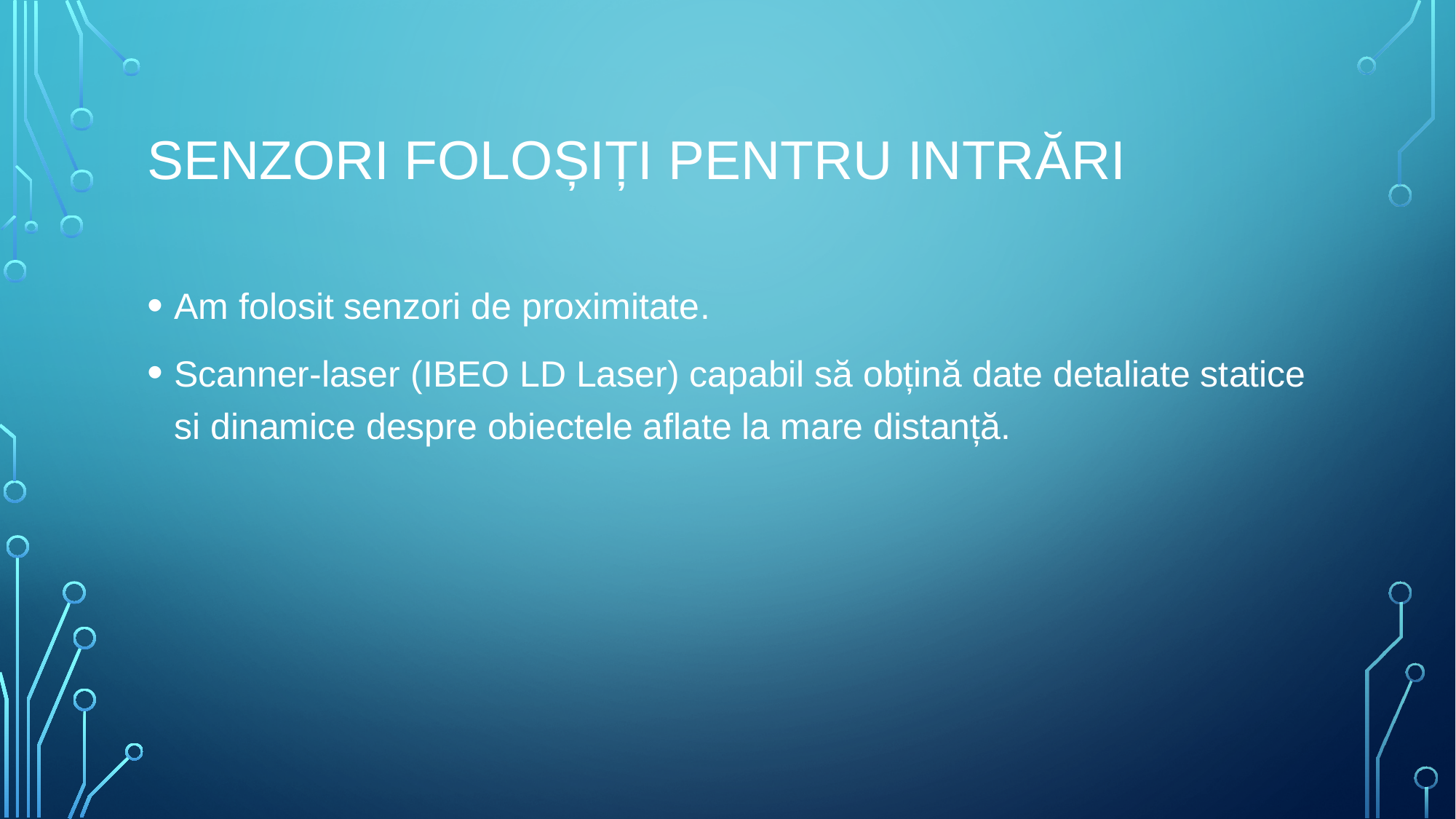

# Senzori foloșiți pentru intrări
Am folosit senzori de proximitate.
Scanner-laser (IBEO LD Laser) capabil să obțină date detaliate statice si dinamice despre obiectele aflate la mare distanță.